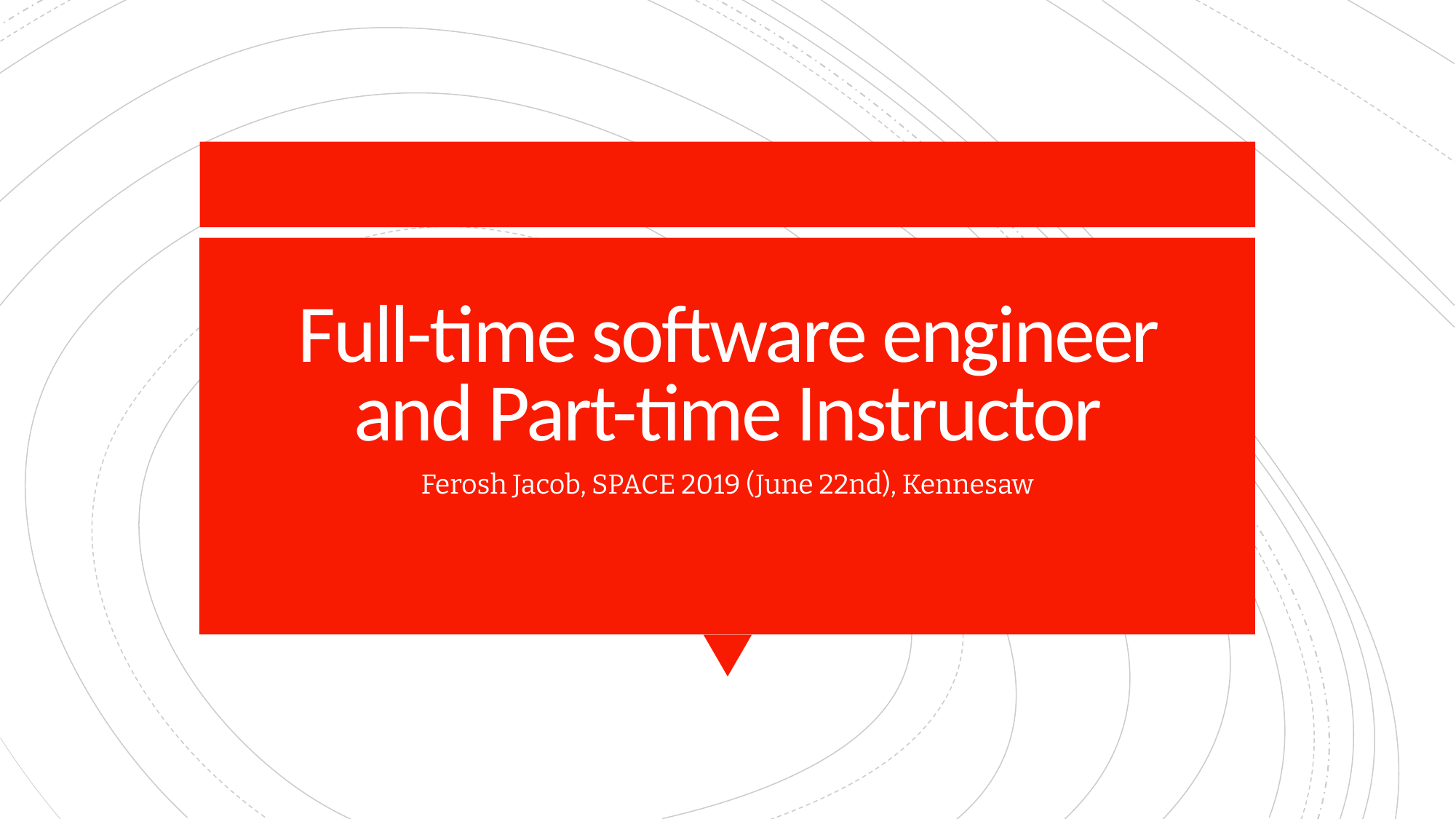

# Full-time software engineer and Part-time Instructor
Ferosh Jacob, SPACE 2019 (June 22nd), Kennesaw